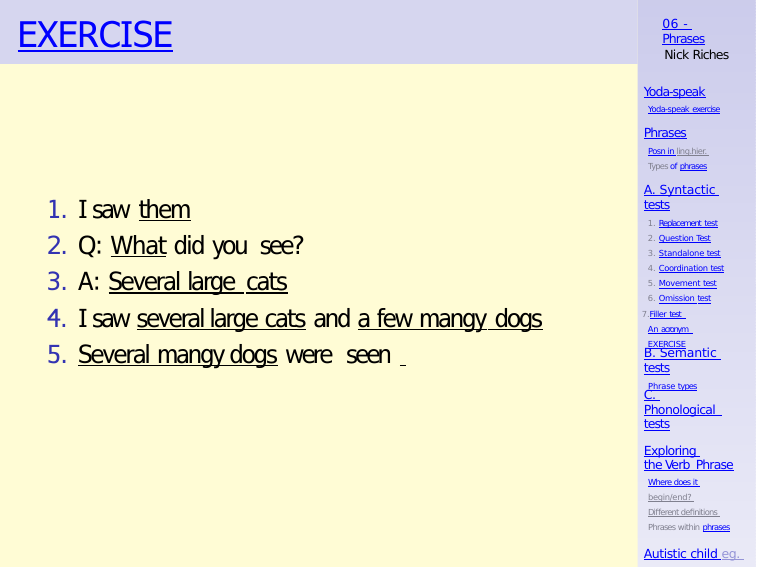

# EXERCISE
06 - Phrases
Nick Riches
Yoda-speak
Yoda-speak exercise

Phrases
Posn in ling.hier.  Types of phrases
A. Syntactic tests
Replacement test
Question Test
Standalone test
Coordination test
Movement test
Omission test
Filler test  An acronym  EXERCISE
I saw them
Q: What did you see?
A: Several large cats
I saw several large cats and a few mangy dogs
Several mangy dogs were  seen
B. Semantic tests
Phrase types
C. Phonological  tests

Exploring the Verb  Phrase
Where does it begin/end?  Different definitions  Phrases within phrases
Autistic child eg.  5 min ex 32 / 42